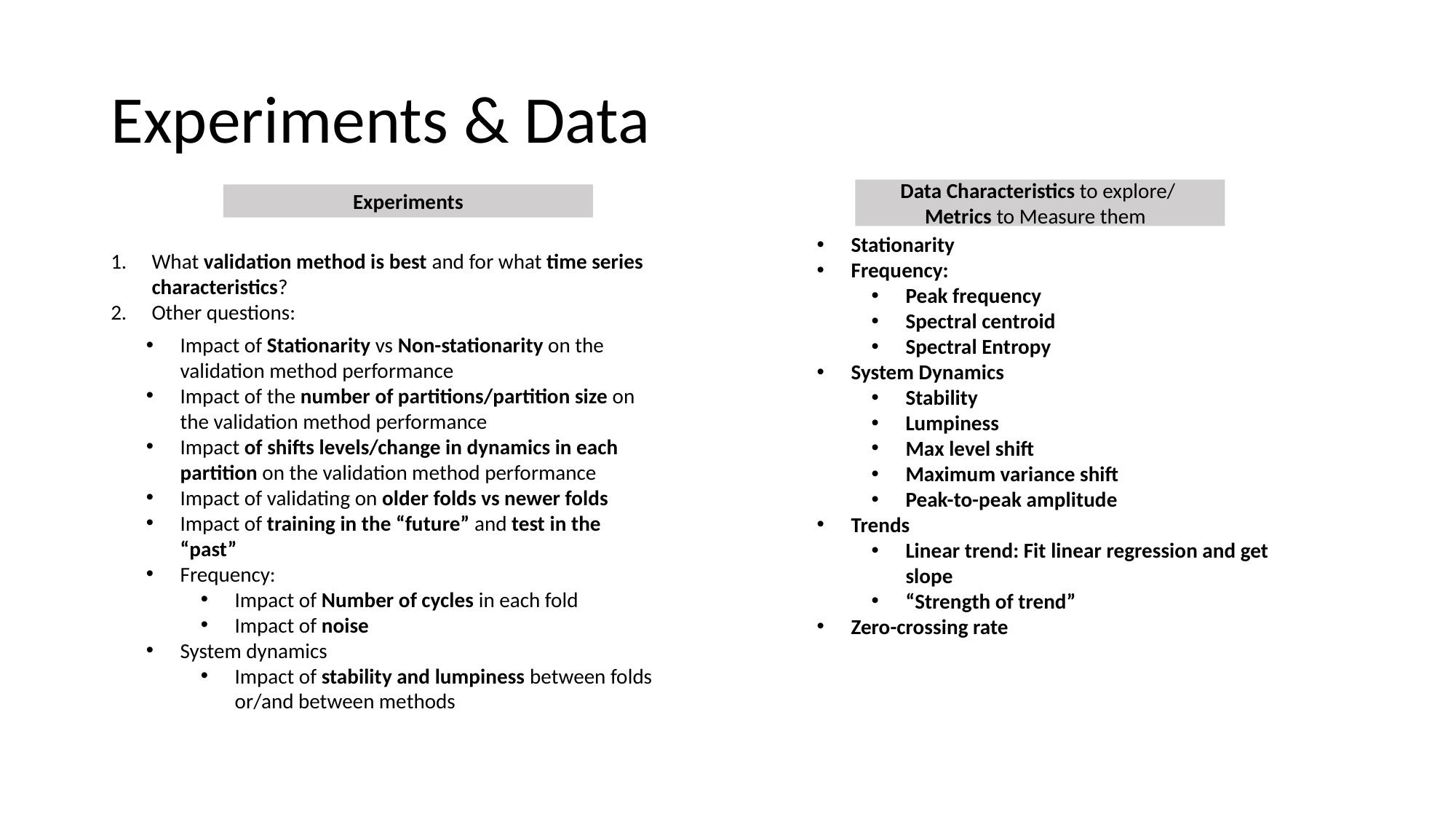

# Experiments & Data
Data Characteristics to explore/
Metrics to Measure them
Experiments
Stationarity
Frequency:
Peak frequency
Spectral centroid
Spectral Entropy
System Dynamics
Stability
Lumpiness
Max level shift
Maximum variance shift
Peak-to-peak amplitude
Trends
Linear trend: Fit linear regression and get slope
“Strength of trend”
Zero-crossing rate

What validation method is best and for what time series characteristics?
Other questions:
Impact of Stationarity vs Non-stationarity on the validation method performance
Impact of the number of partitions/partition size on the validation method performance
Impact of shifts levels/change in dynamics in each partition on the validation method performance
Impact of validating on older folds vs newer folds
Impact of training in the “future” and test in the “past”
Frequency:
Impact of Number of cycles in each fold
Impact of noise
System dynamics
Impact of stability and lumpiness between folds or/and between methods